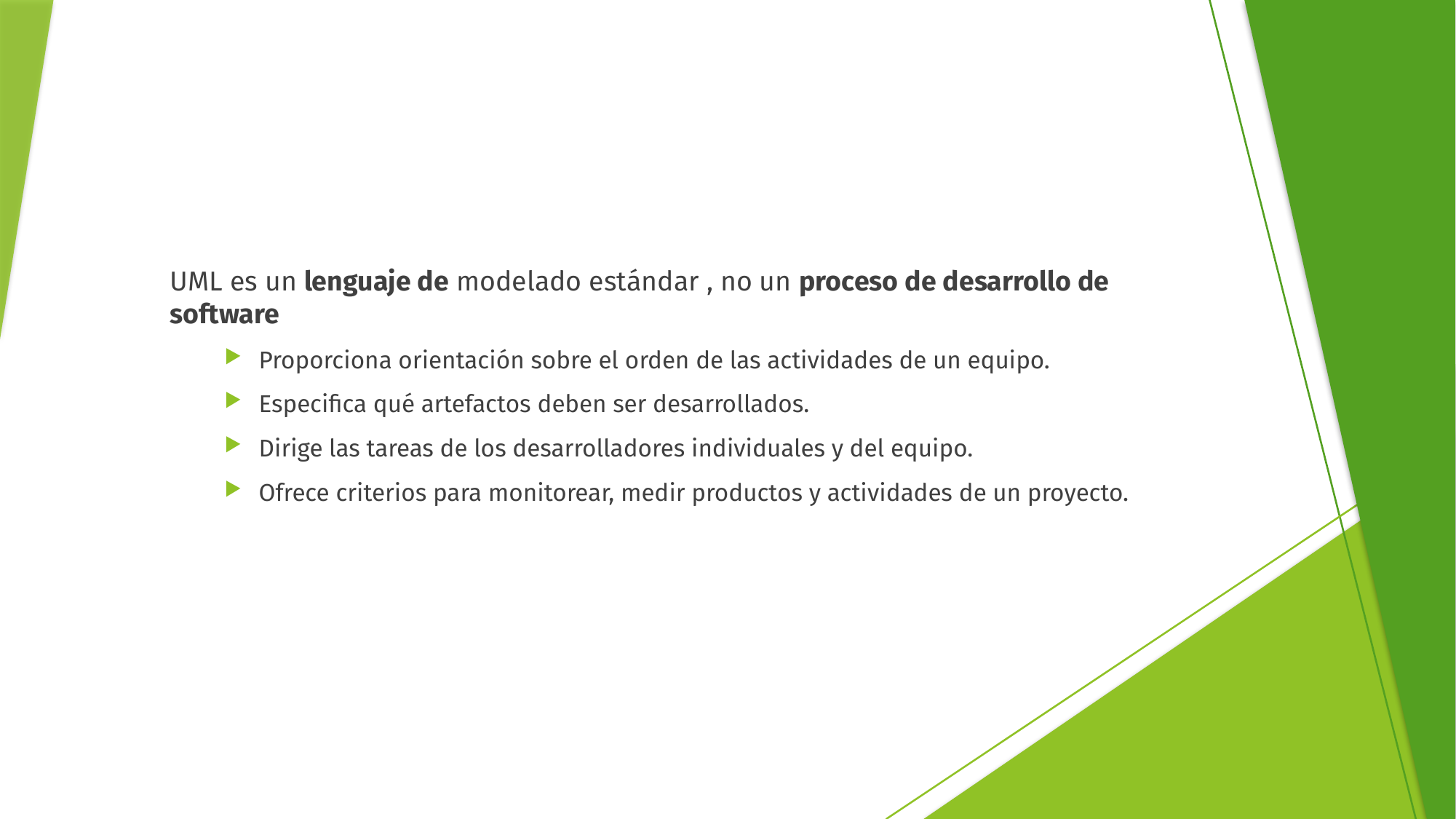

UML es un lenguaje de modelado estándar , no un proceso de desarrollo de software
Proporciona orientación sobre el orden de las actividades de un equipo.
Especifica qué artefactos deben ser desarrollados.
Dirige las tareas de los desarrolladores individuales y del equipo.
Ofrece criterios para monitorear, medir productos y actividades de un proyecto.